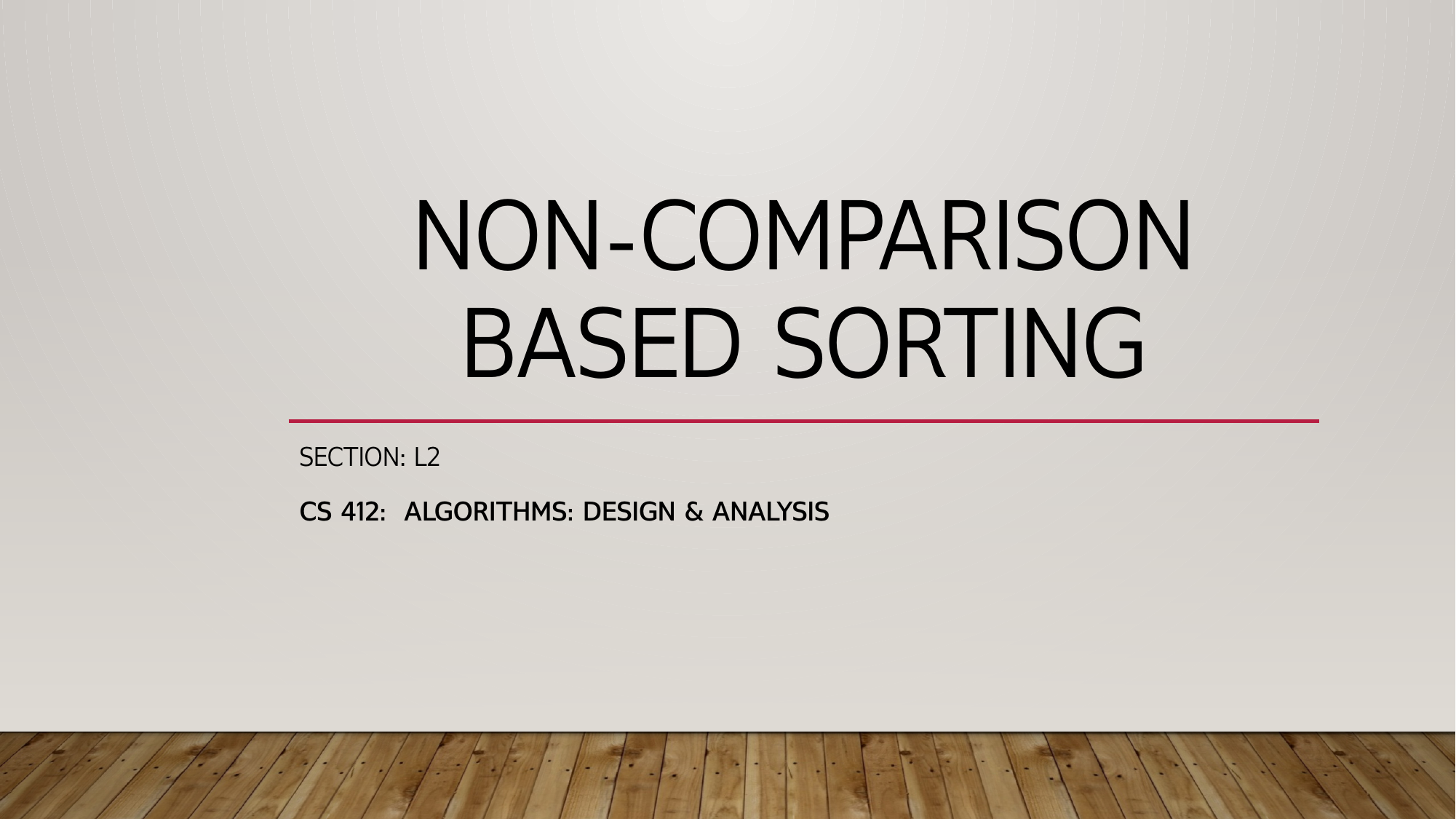

# NoN-Comparison Based Sorting
Section: L2
CS 412:  Algorithms: Design & analysis